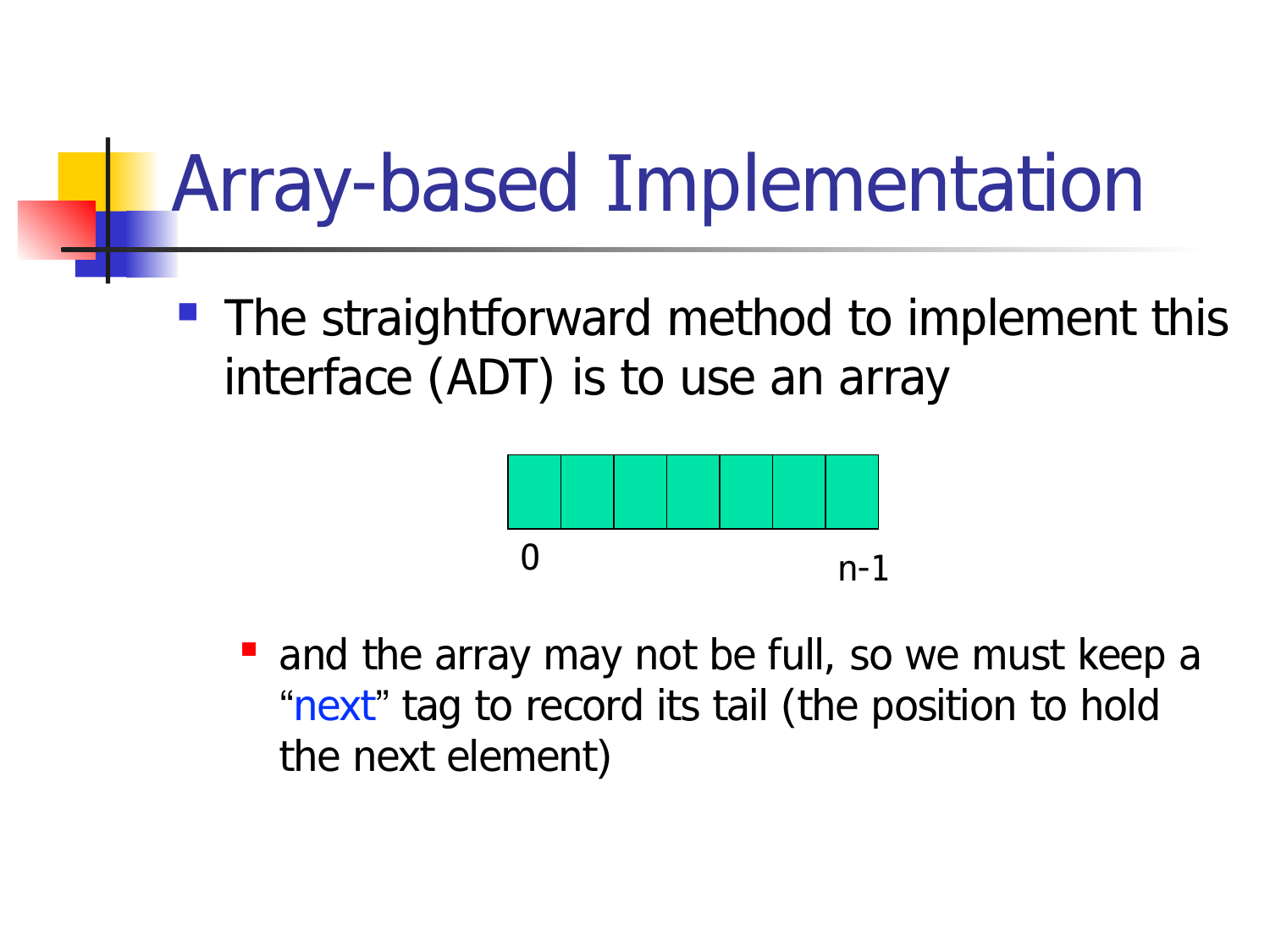

# Array-based Implementation
The straightforward method to implement this interface (ADT) is to use an array

and the array may not be full, so we must keep a “next” tag to record its tail (the position to hold the next element)

0
n-1